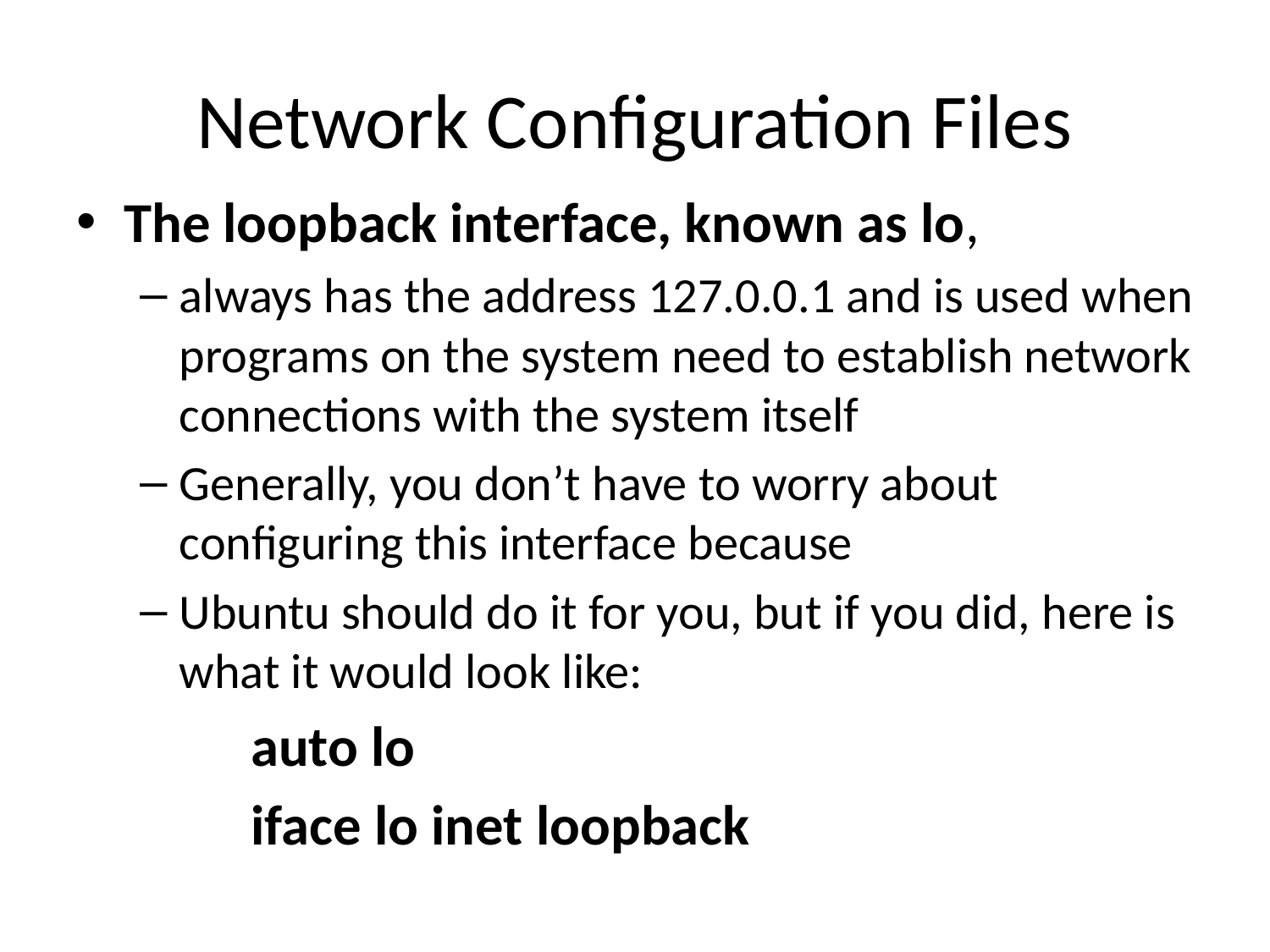

# Network Configuration Files
The loopback interface, known as lo,
always has the address 127.0.0.1 and is used when programs on the system need to establish network connections with the system itself
Generally, you don’t have to worry about configuring this interface because
Ubuntu should do it for you, but if you did, here is what it would look like:
		auto lo
		iface lo inet loopback